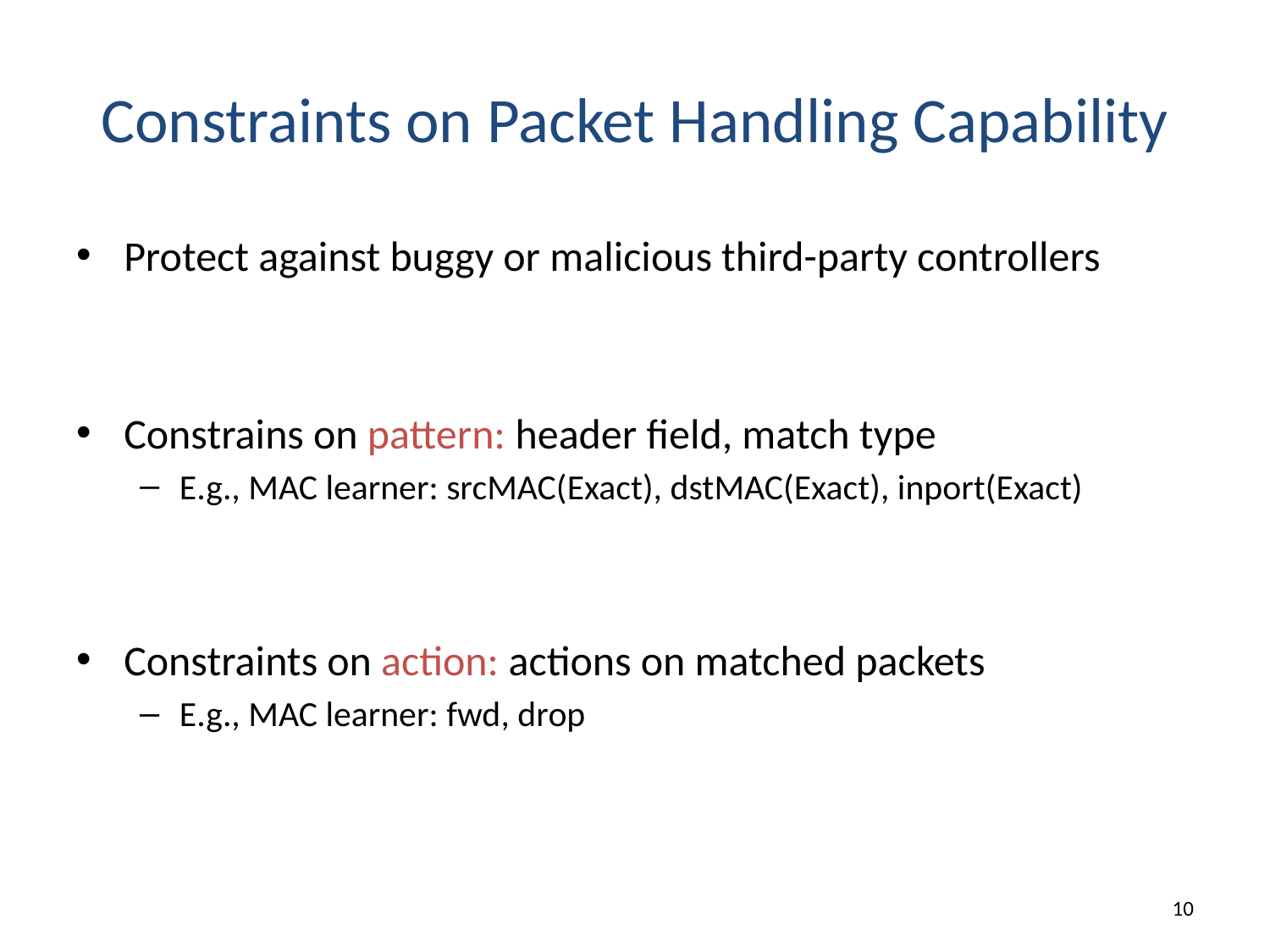

# Constraints on Packet Handling Capability
Protect against buggy or malicious third-party controllers

Constrains on pattern: header field, match type
E.g., MAC learner: srcMAC(Exact), dstMAC(Exact), inport(Exact)

Constraints on action: actions on matched packets
E.g., MAC learner: fwd, drop

10